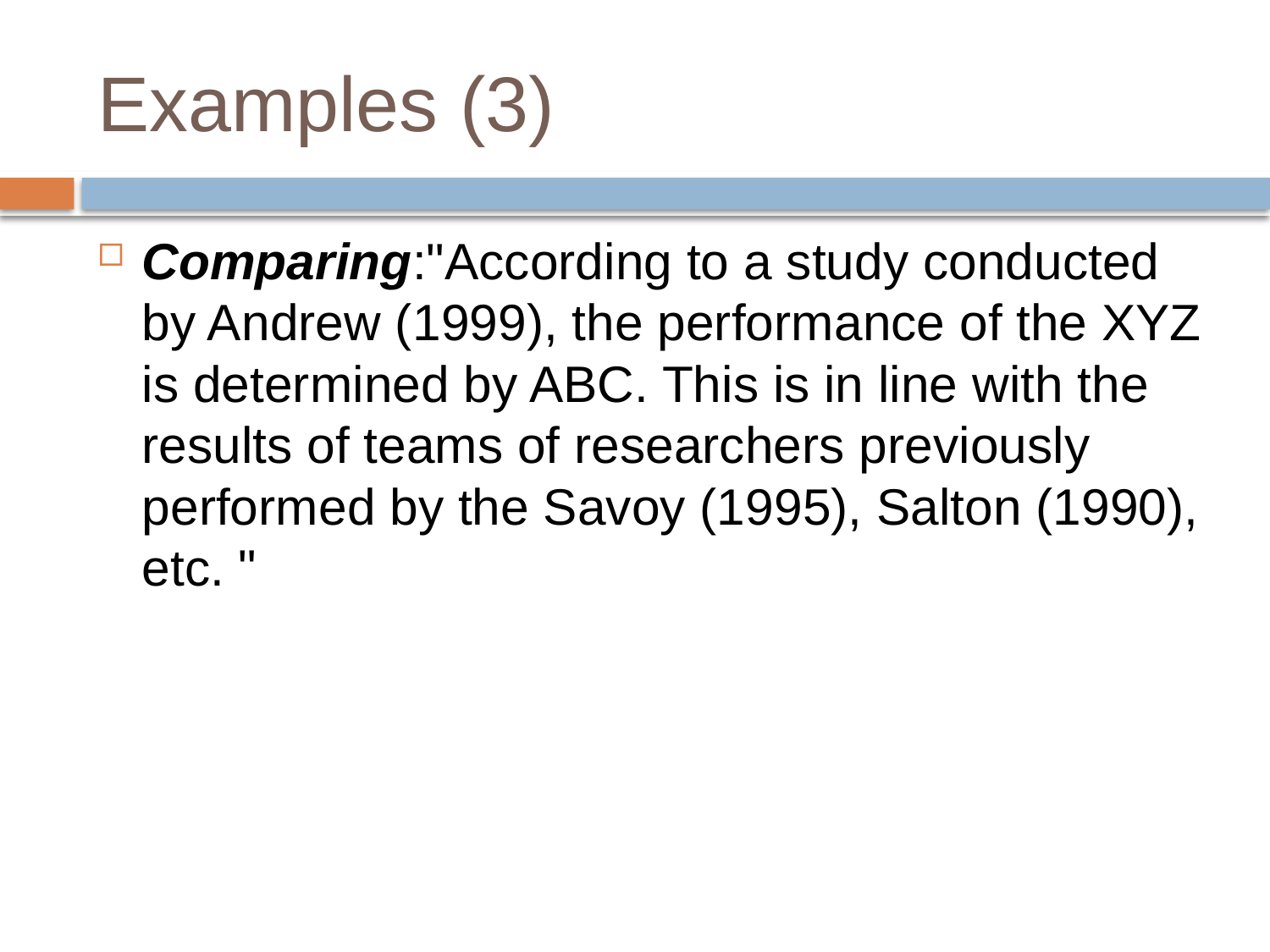

# Examples (3)
Comparing:"According to a study conducted by Andrew (1999), the performance of the XYZ is determined by ABC. This is in line with the results of teams of researchers previously performed by the Savoy (1995), Salton (1990), etc. "